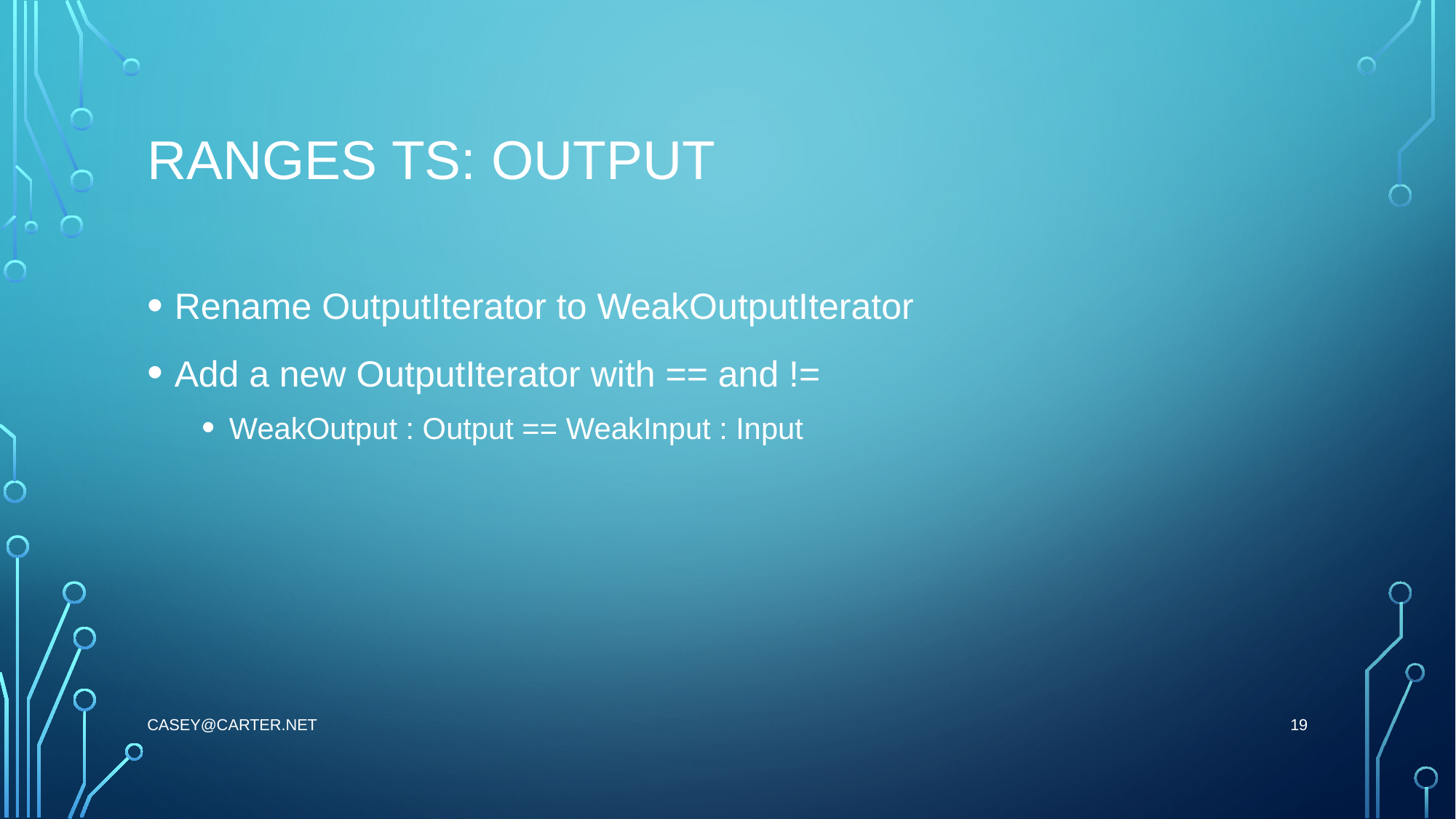

# Ranges TS: Output
Rename OutputIterator to WeakOutputIterator
Add a new OutputIterator with == and !=
WeakOutput : Output == WeakInput : Input
19
Casey@Carter.net